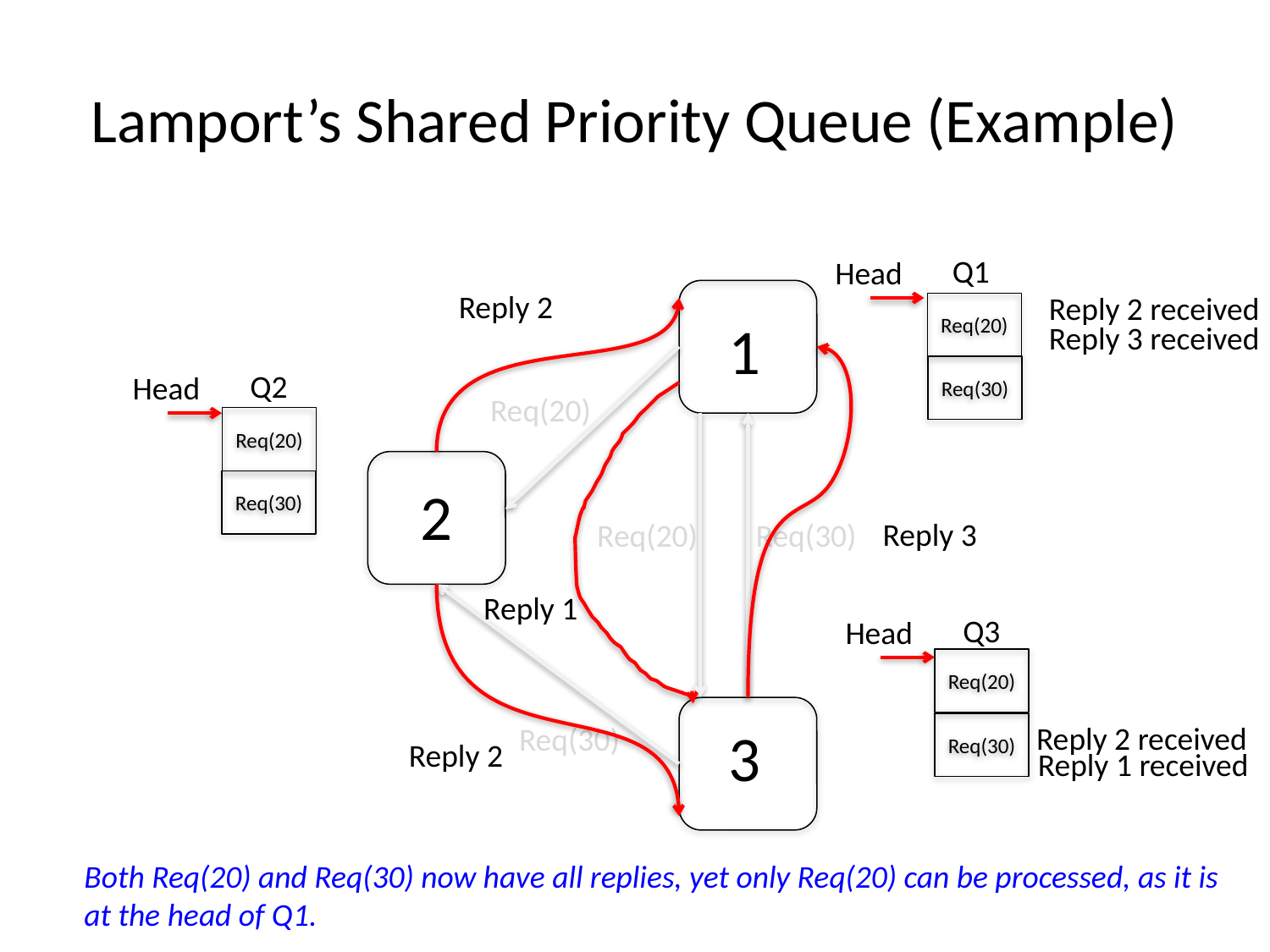

# Lamport’s Shared Priority Queue (Example)
Q1
Head
Reply 2

Reply 2 received
Req(20)
1
Reply 3 received
Req(30)
Q2
Head

Req(20)
Req(20)

Req(30)
2
Reply 3
Req(20)
Req(30)
Reply 1
Q3
Head
Req(20)

3
Reply 2 received
Req(30)
Req(30)
Reply 2
Reply 1 received
Both Req(20) and Req(30) now have all replies, yet only Req(20) can be processed, as it is
at the head of Q1.